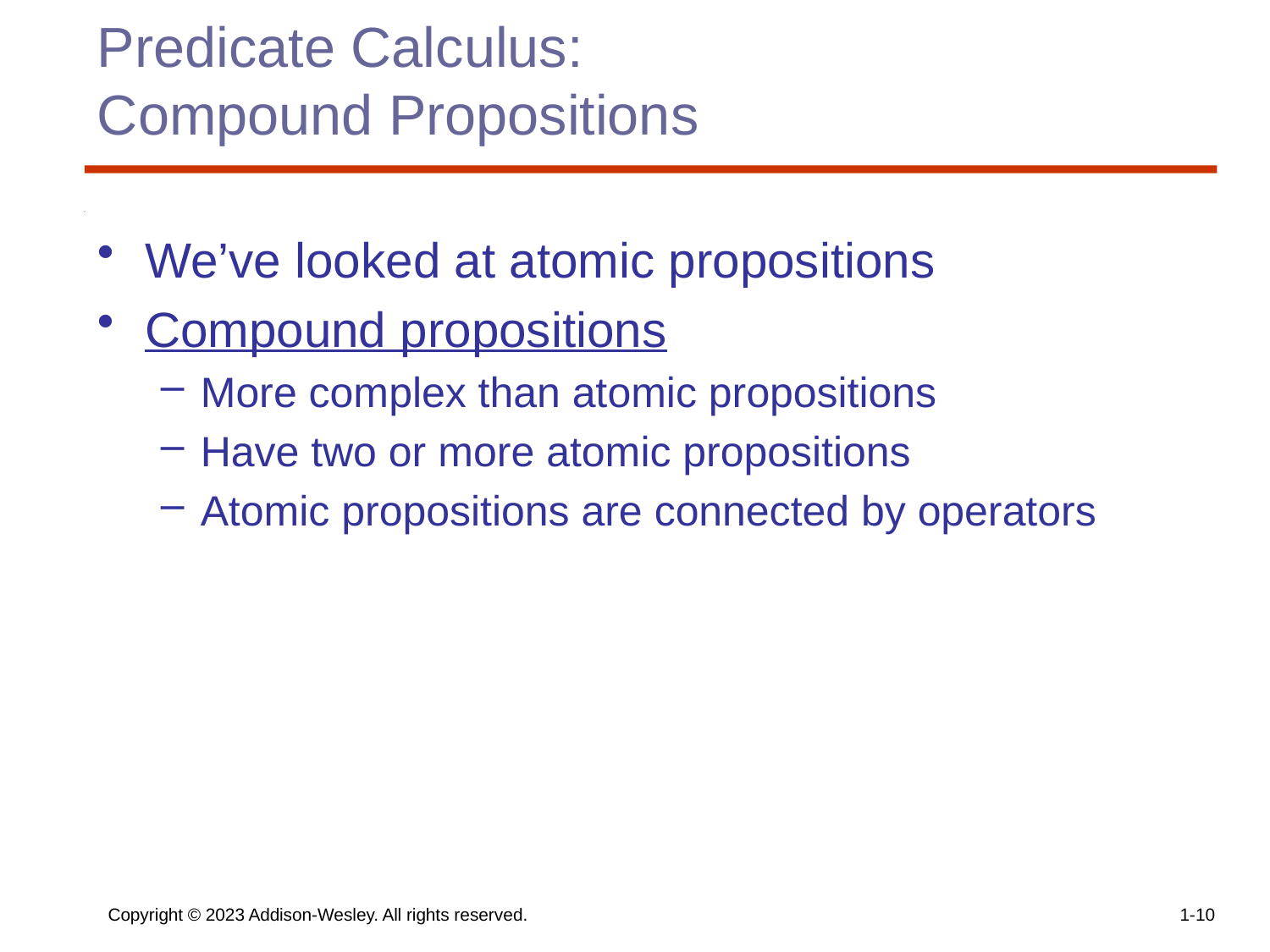

# Predicate Calculus: Compound Propositions
We’ve looked at atomic propositions
Compound propositions
More complex than atomic propositions
Have two or more atomic propositions
Atomic propositions are connected by operators
Copyright © 2023 Addison-Wesley. All rights reserved.
1-10